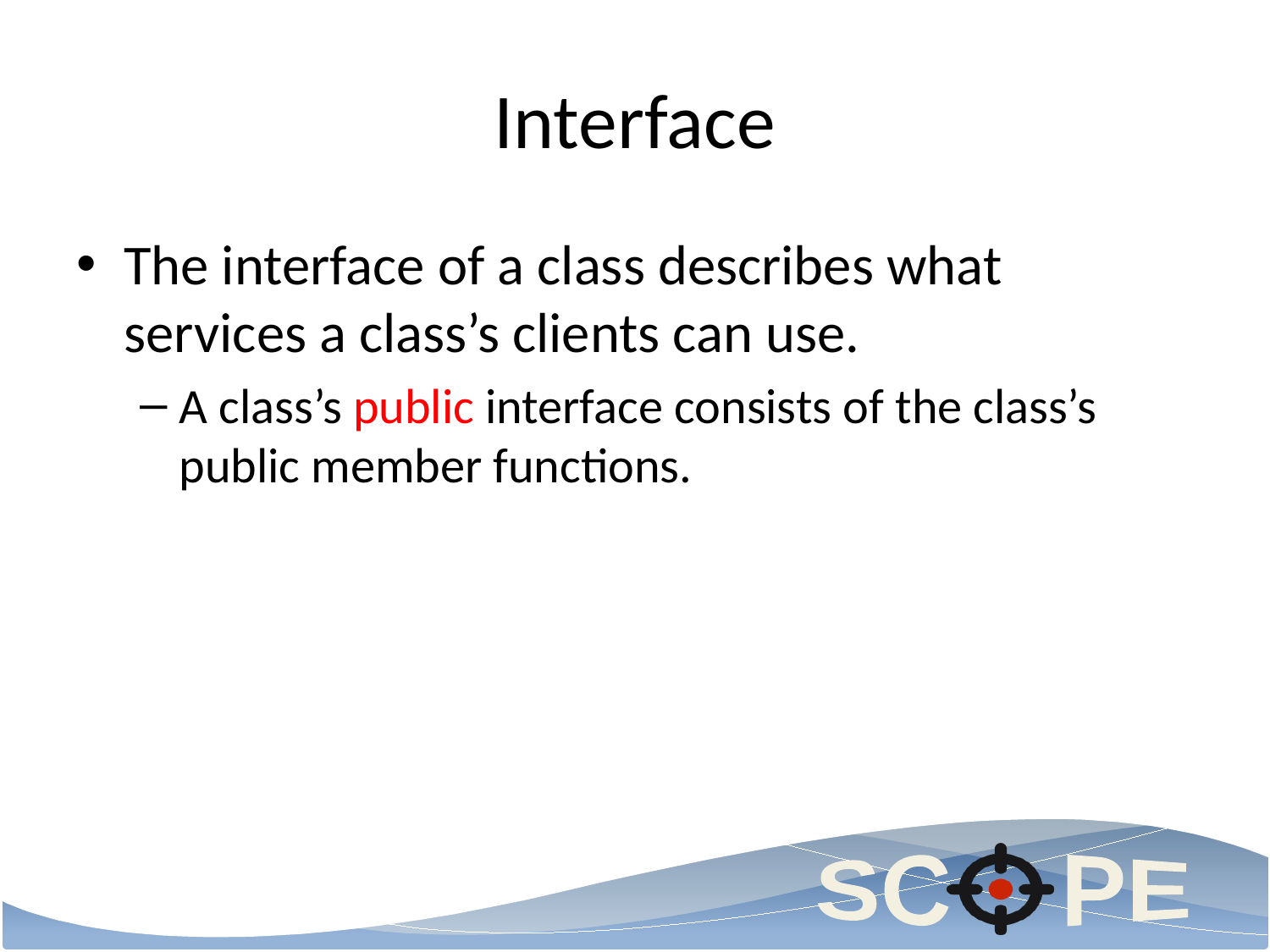

# Interface
The interface of a class describes what services a class’s clients can use.
A class’s public interface consists of the class’s public member functions.